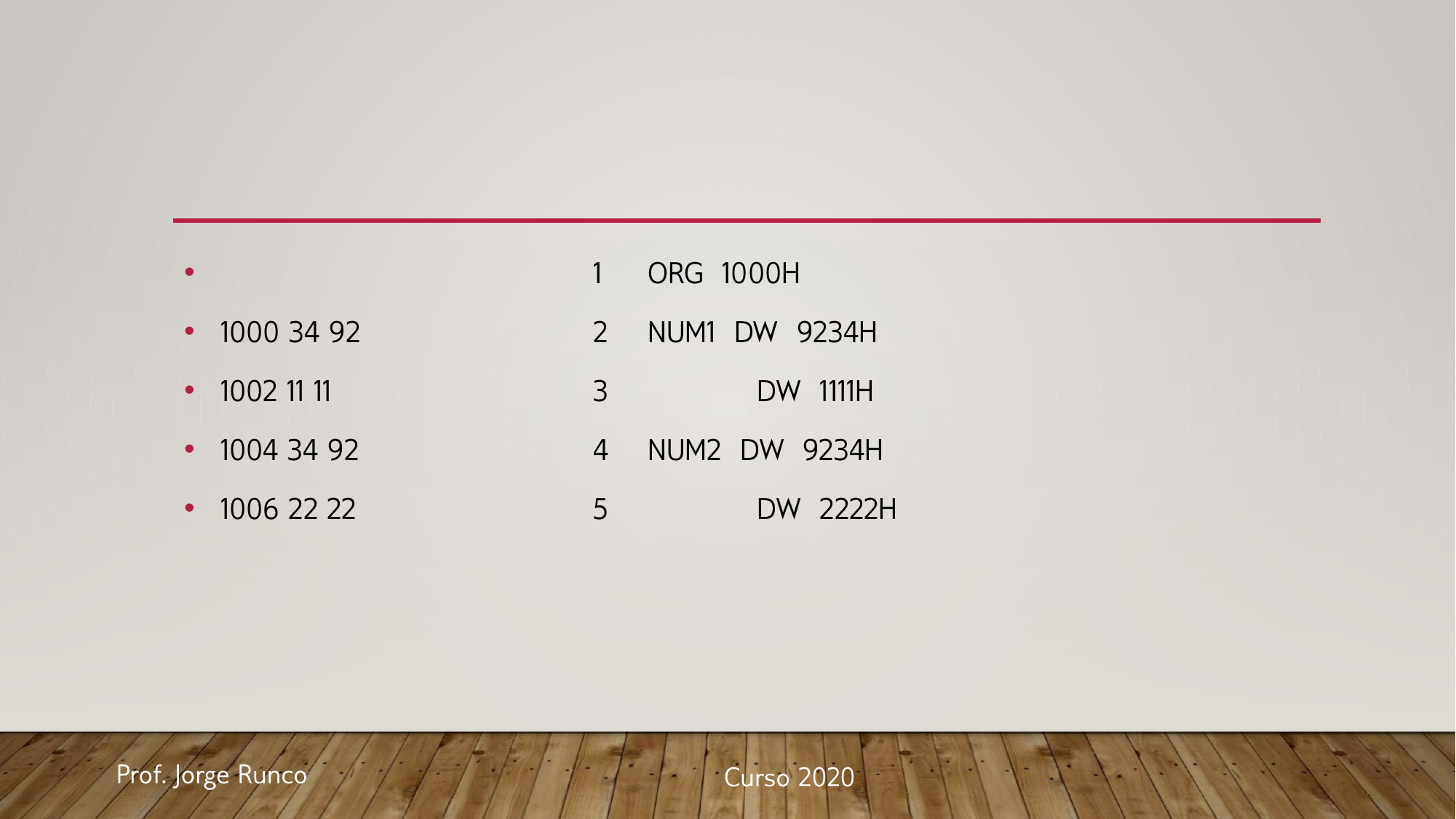

#
 		    	      1	ORG  1000H
 1000 34 92		      2	NUM1  DW  9234H
 1002 11 11		      3	            DW  1111H
 1004 34 92		      4	NUM2  DW  9234H
 1006 22 22		      5	            DW  2222H